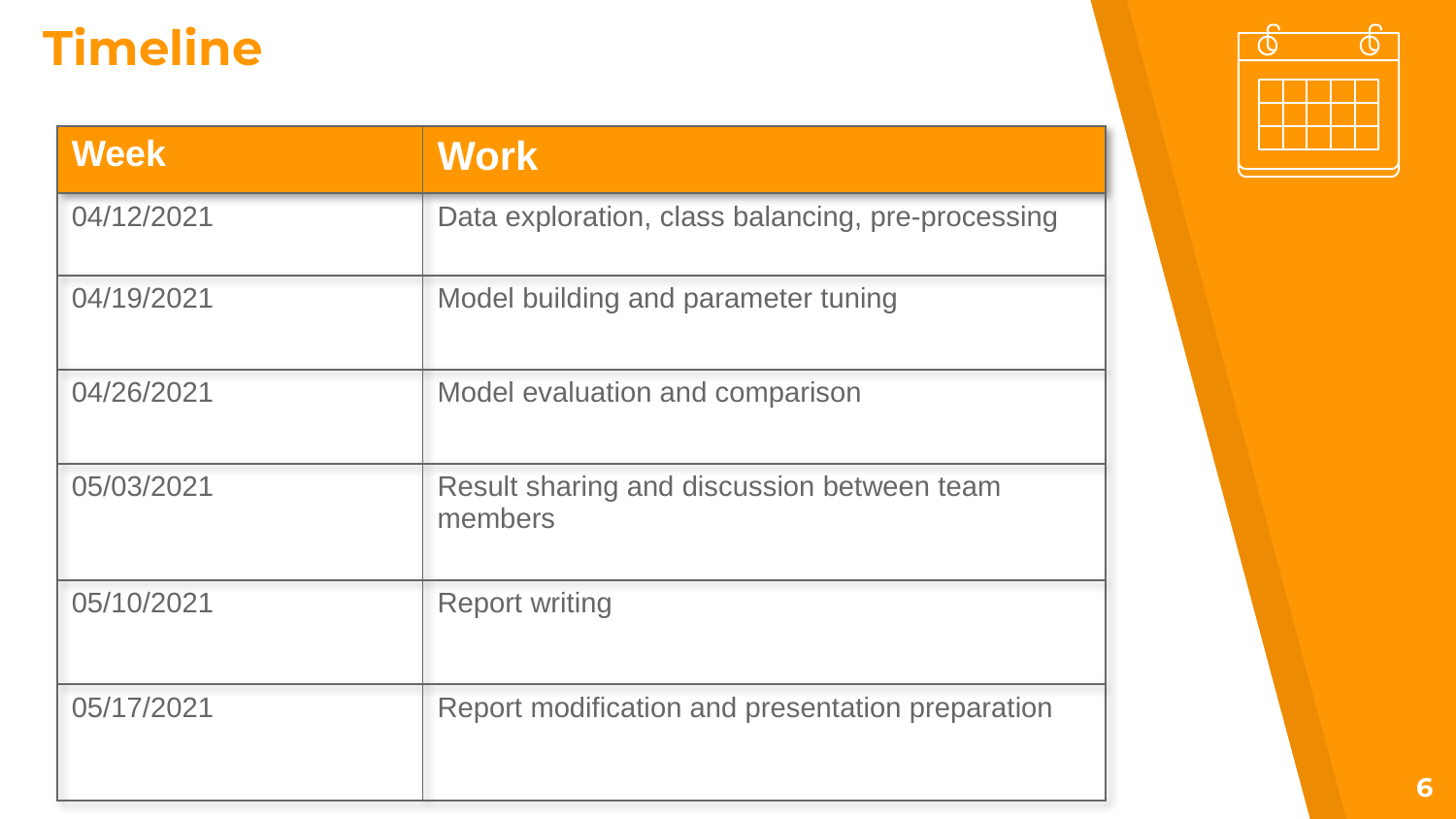

# Timeline

| Week | Work |
| --- | --- |
| 04/12/2021 | Data exploration, class balancing, pre-processing |
| 04/19/2021 | Model building and parameter tuning |
| 04/26/2021 | Model evaluation and comparison |
| 05/03/2021 | Result sharing and discussion between team members |
| 05/10/2021 | Report writing |
| 05/17/2021 | Report modification and presentation preparation |
6